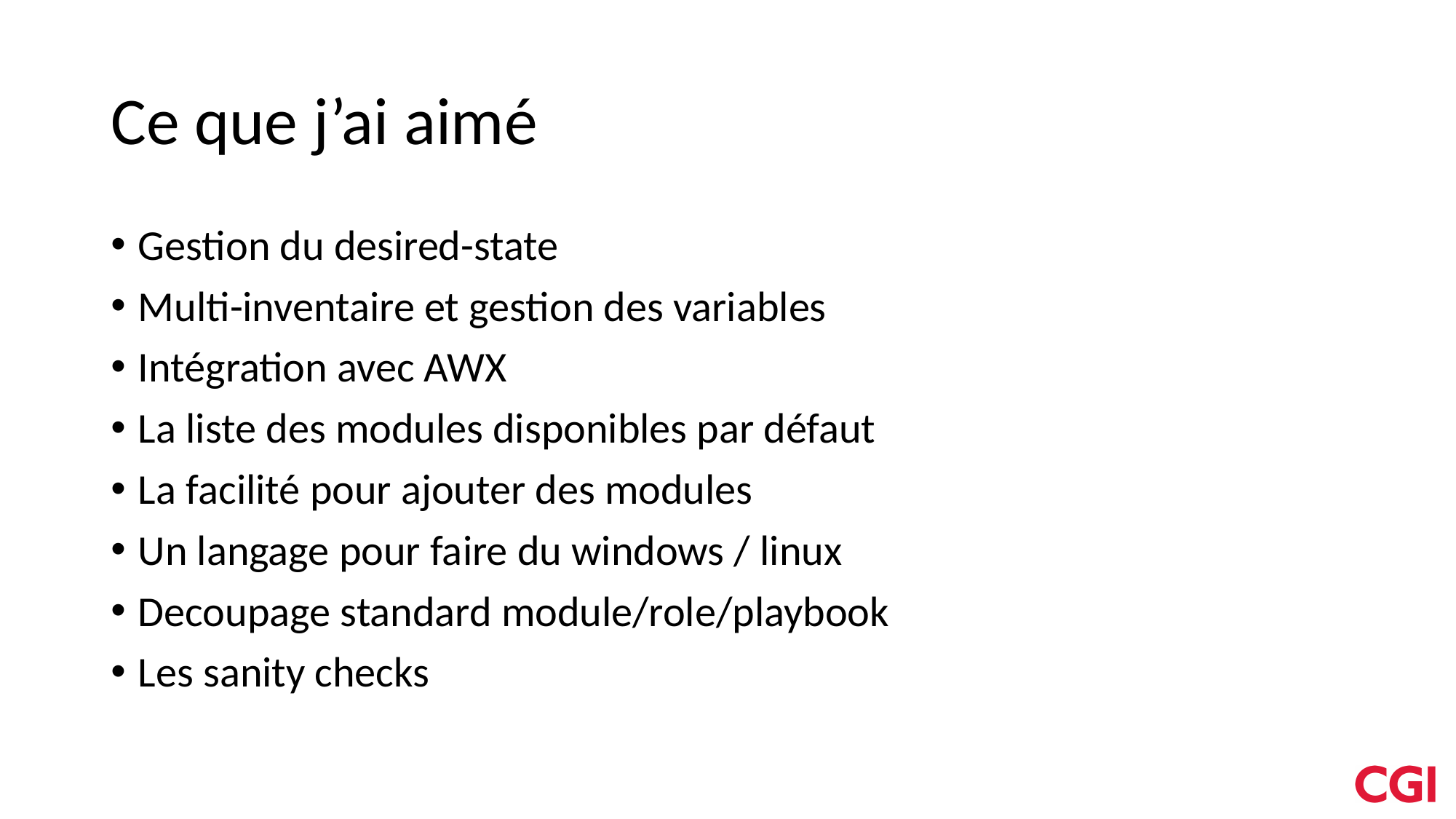

# Ce que j’ai aimé
Gestion du desired-state
Multi-inventaire et gestion des variables
Intégration avec AWX
La liste des modules disponibles par défaut
La facilité pour ajouter des modules
Un langage pour faire du windows / linux
Decoupage standard module/role/playbook
Les sanity checks